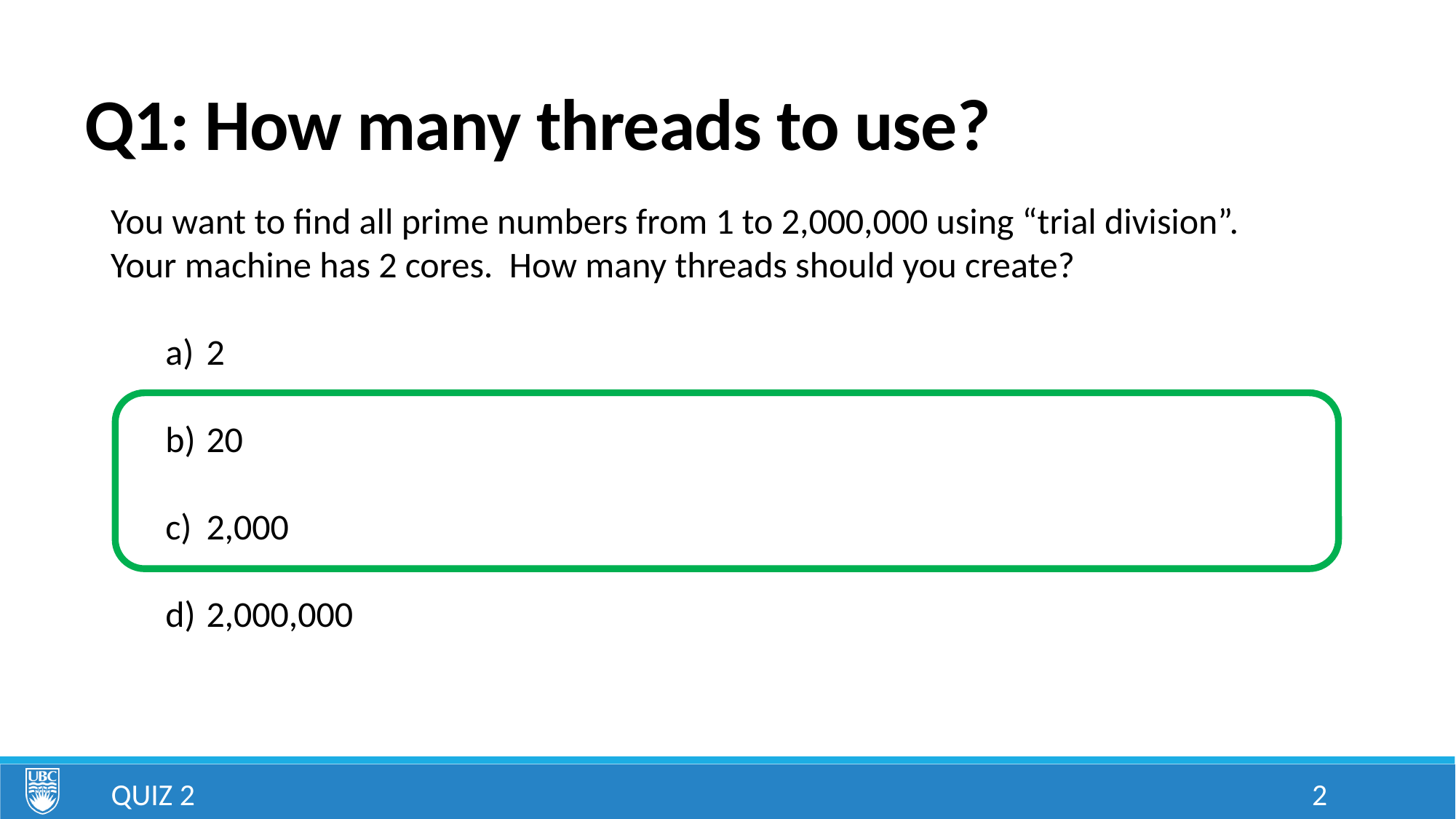

# Q1: How many threads to use?
You want to find all prime numbers from 1 to 2,000,000 using “trial division”.
Your machine has 2 cores.  How many threads should you create?
2

20

2,000

2,000,000

Quiz 2
2